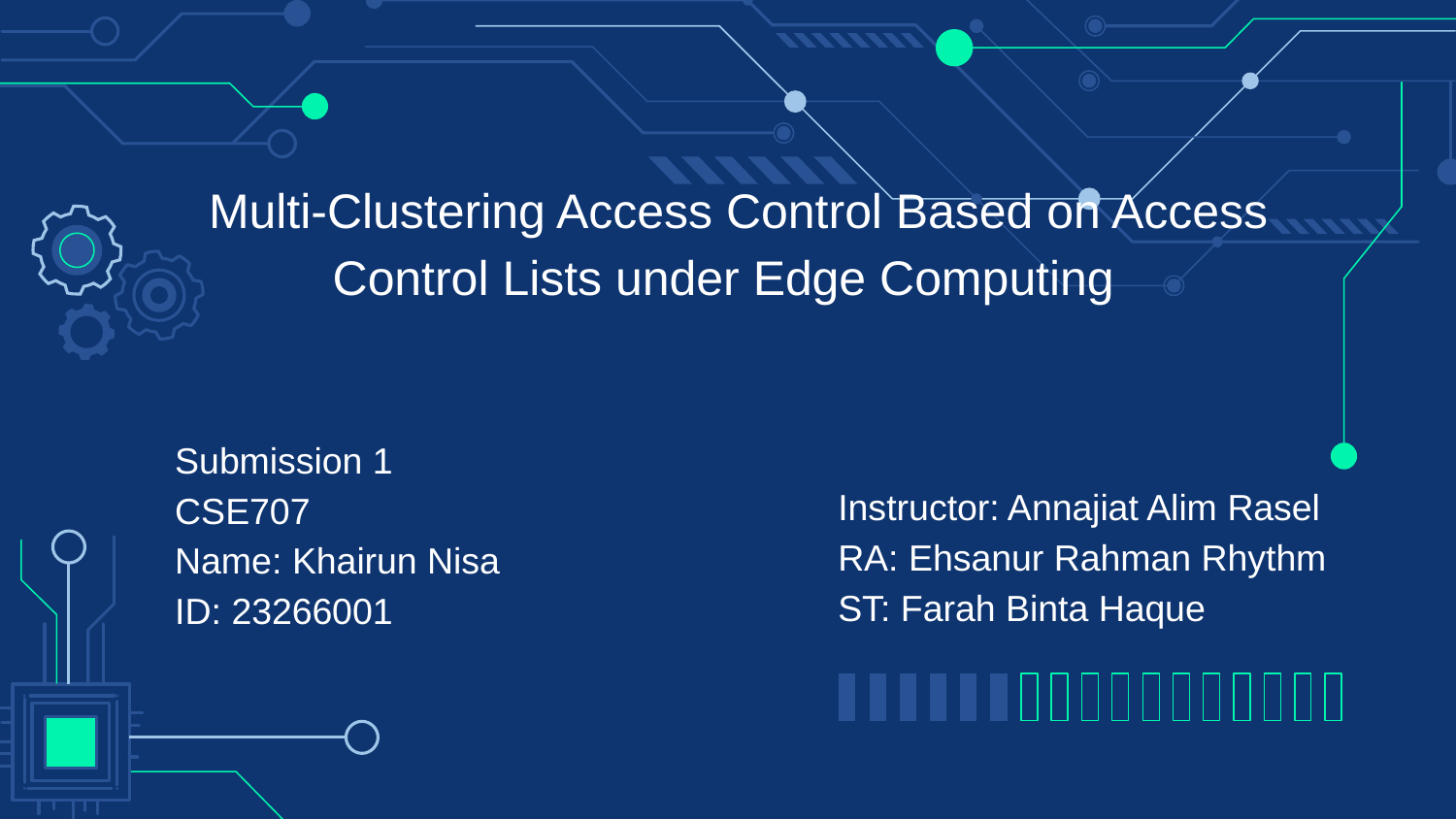

# Multi-Clustering Access Control Based on Access
           Control Lists under Edge Computing

Submission 1
CSE707
Name: Khairun Nisa
ID: 23266001

Instructor: Annajiat Alim Rasel    RA: Ehsanur Rahman Rhythm
ST: Farah Binta Haque